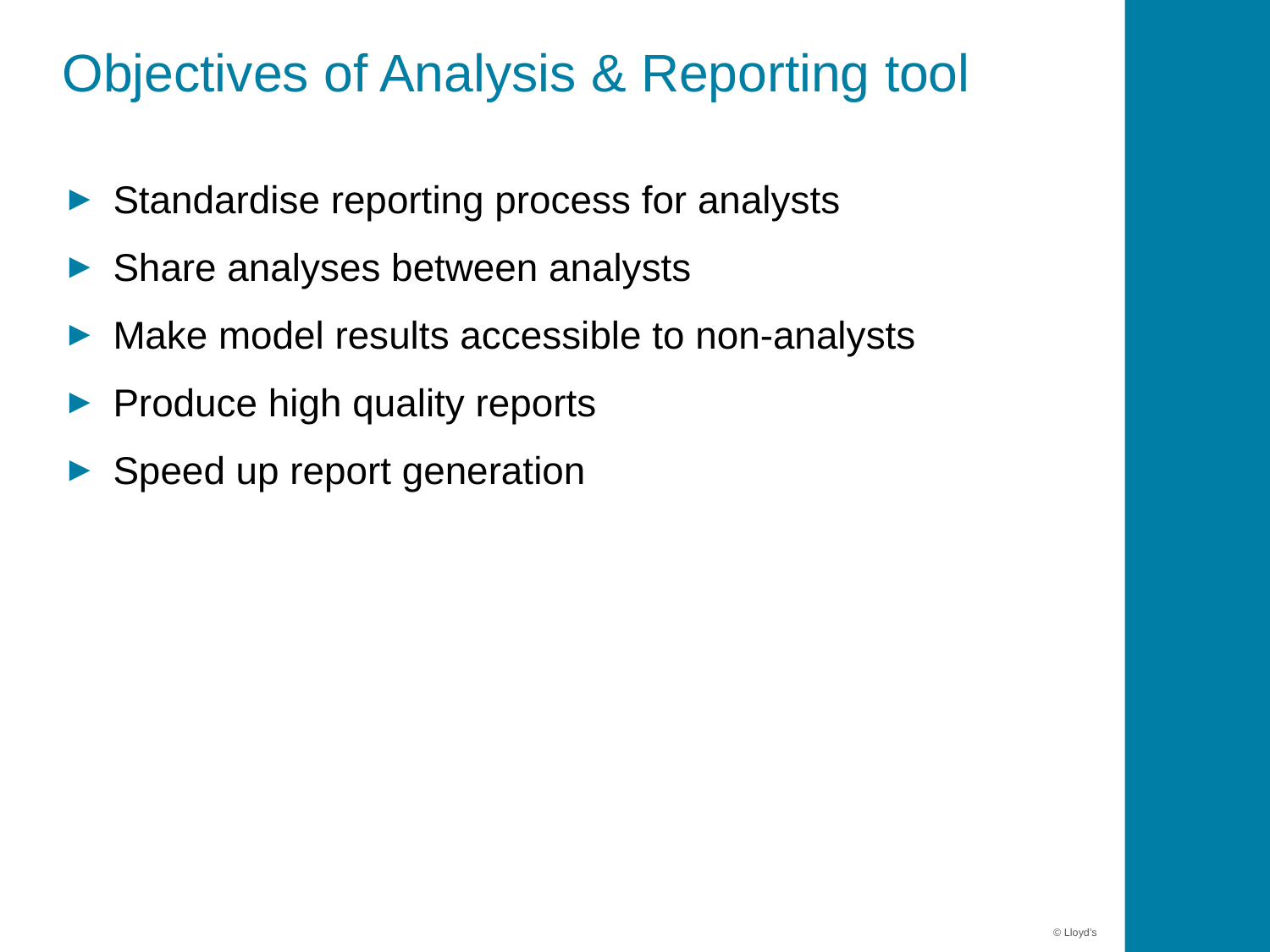

# Objectives of Analysis & Reporting tool
Standardise reporting process for analysts
Share analyses between analysts
Make model results accessible to non-analysts
Produce high quality reports
Speed up report generation